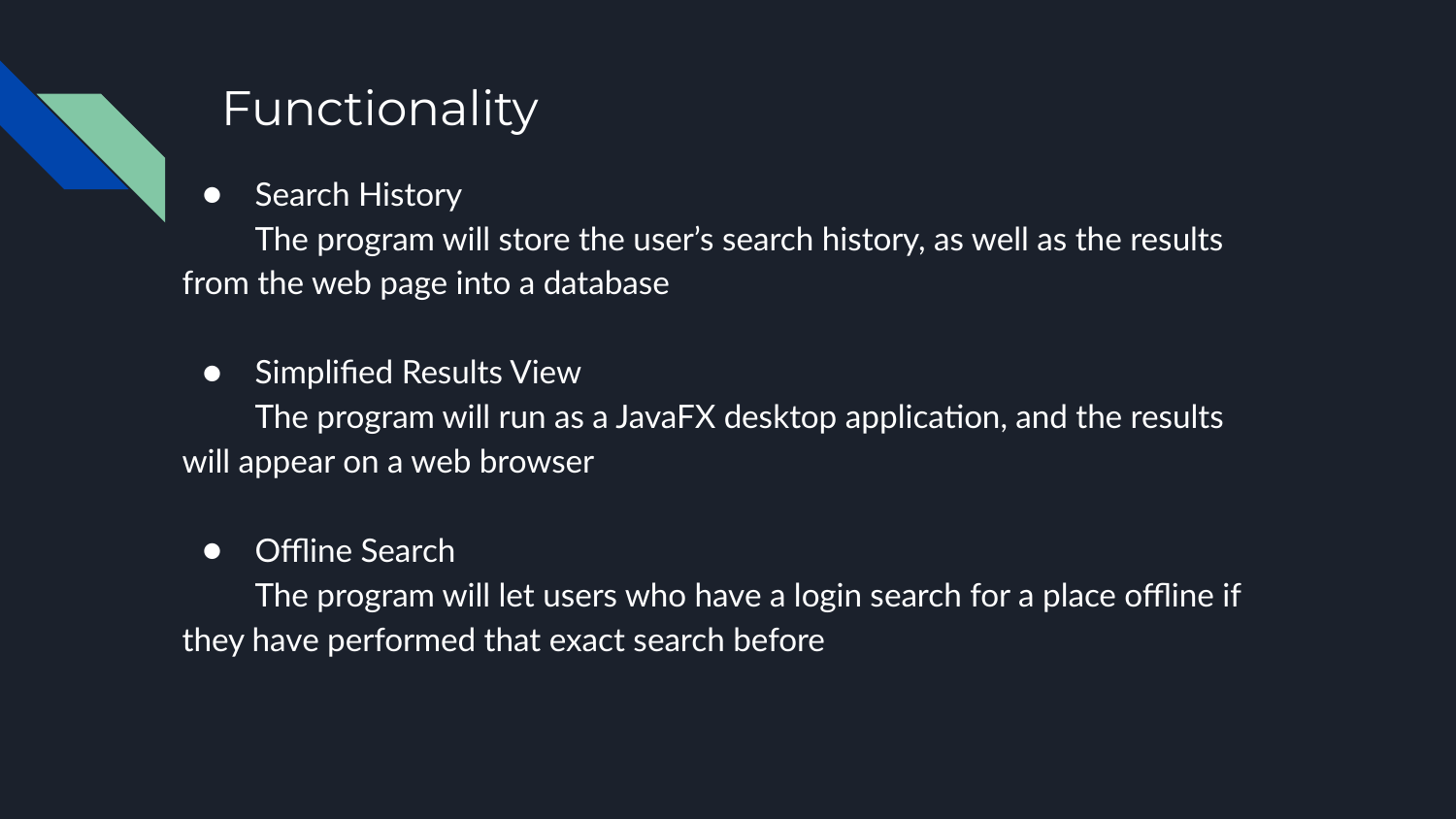

# Functionality
Search History
The program will store the user’s search history, as well as the results from the web page into a database
Simplified Results View
The program will run as a JavaFX desktop application, and the results will appear on a web browser
Offline Search
The program will let users who have a login search for a place offline if they have performed that exact search before